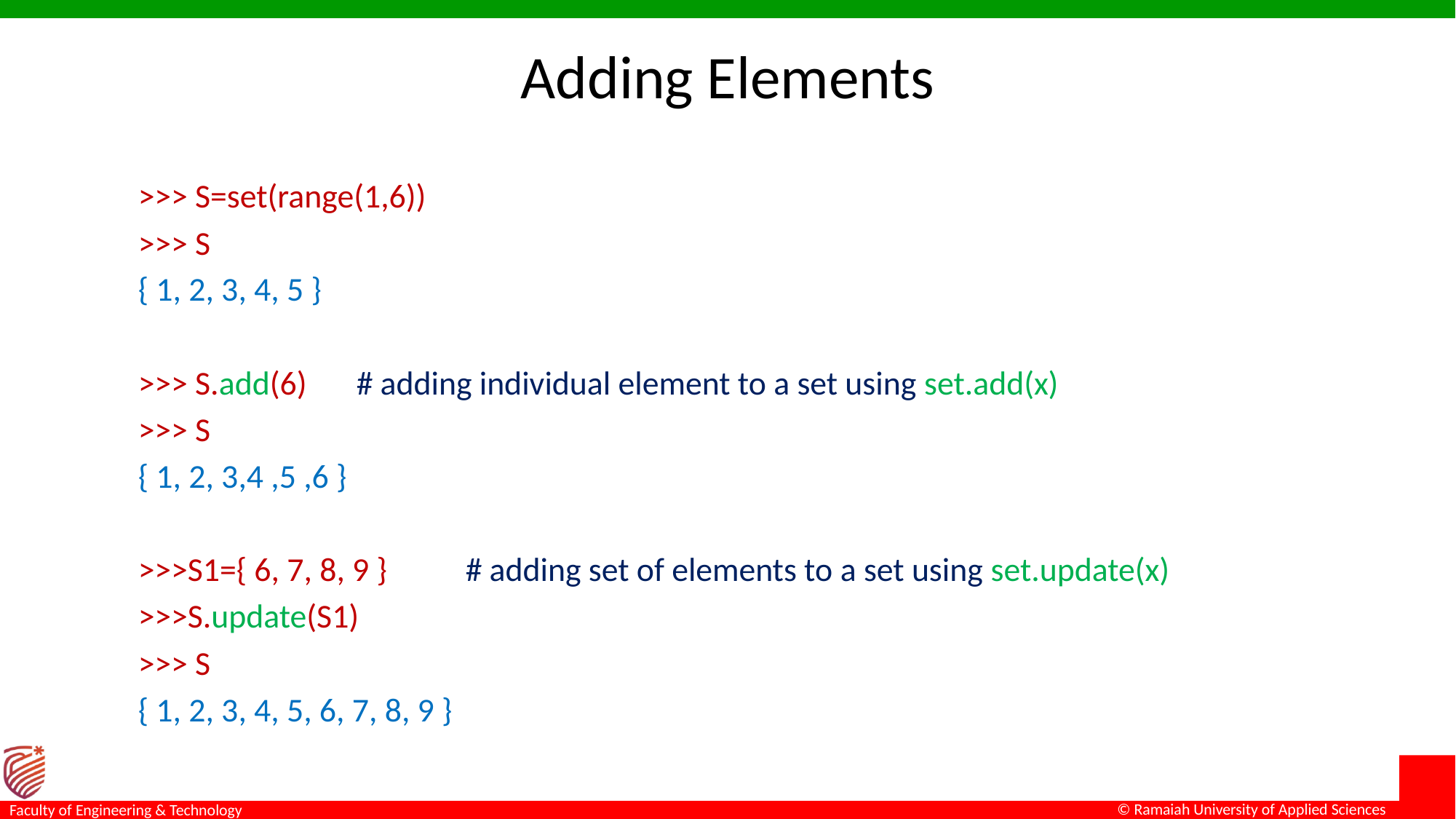

# Adding Elements
>>> S=set(range(1,6))
>>> S
{ 1, 2, 3, 4, 5 }

>>> S.add(6)	# adding individual element to a set using set.add(x)
>>> S
{ 1, 2, 3,4 ,5 ,6 }

>>>S1={ 6, 7, 8, 9 }	# adding set of elements to a set using set.update(x)
>>>S.update(S1)
>>> S
{ 1, 2, 3, 4, 5, 6, 7, 8, 9 }